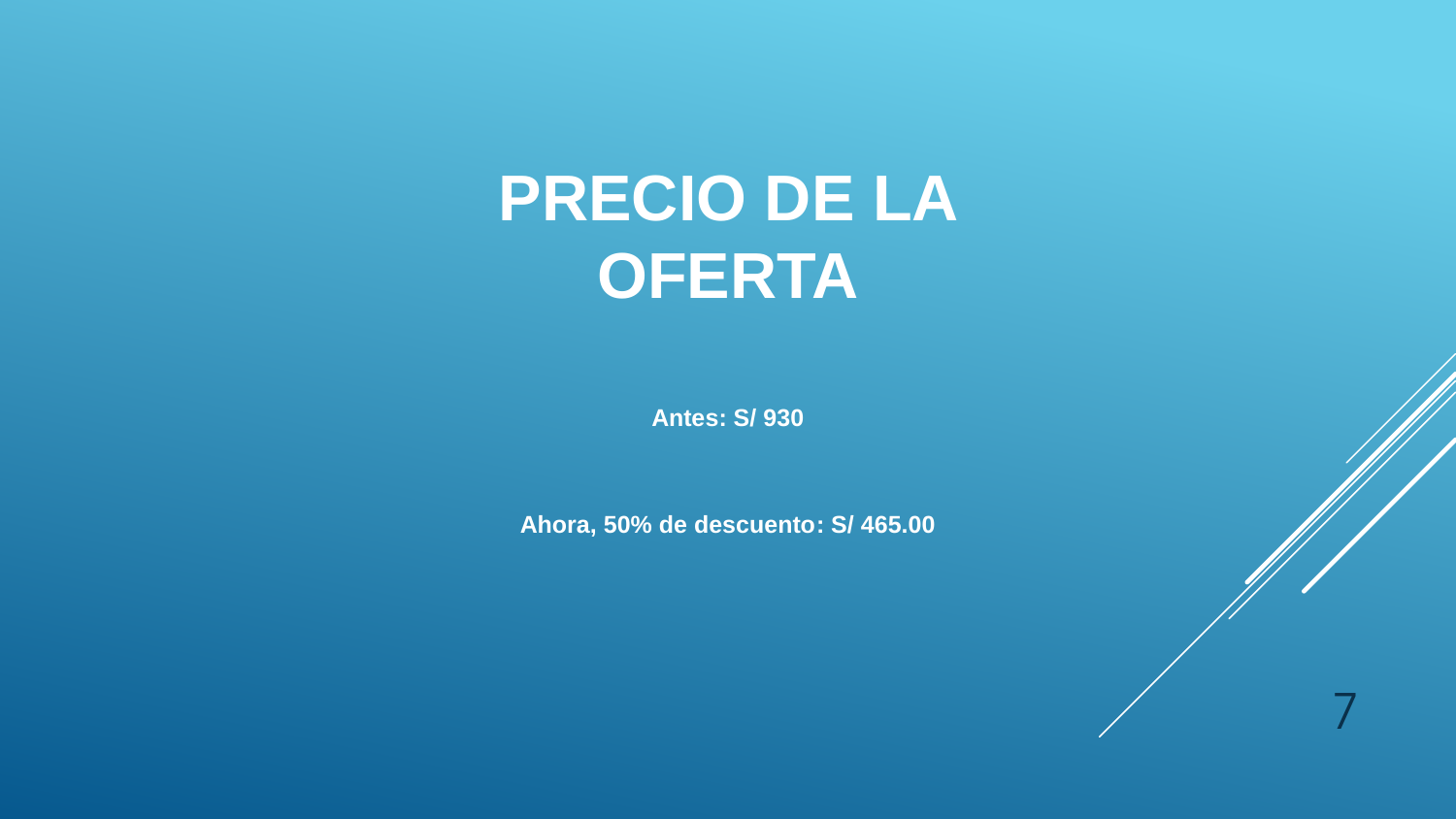

PRECIO DE LA OFERTA
Antes: S/ 930
Ahora, 50% de descuento: S/ 465.00
7